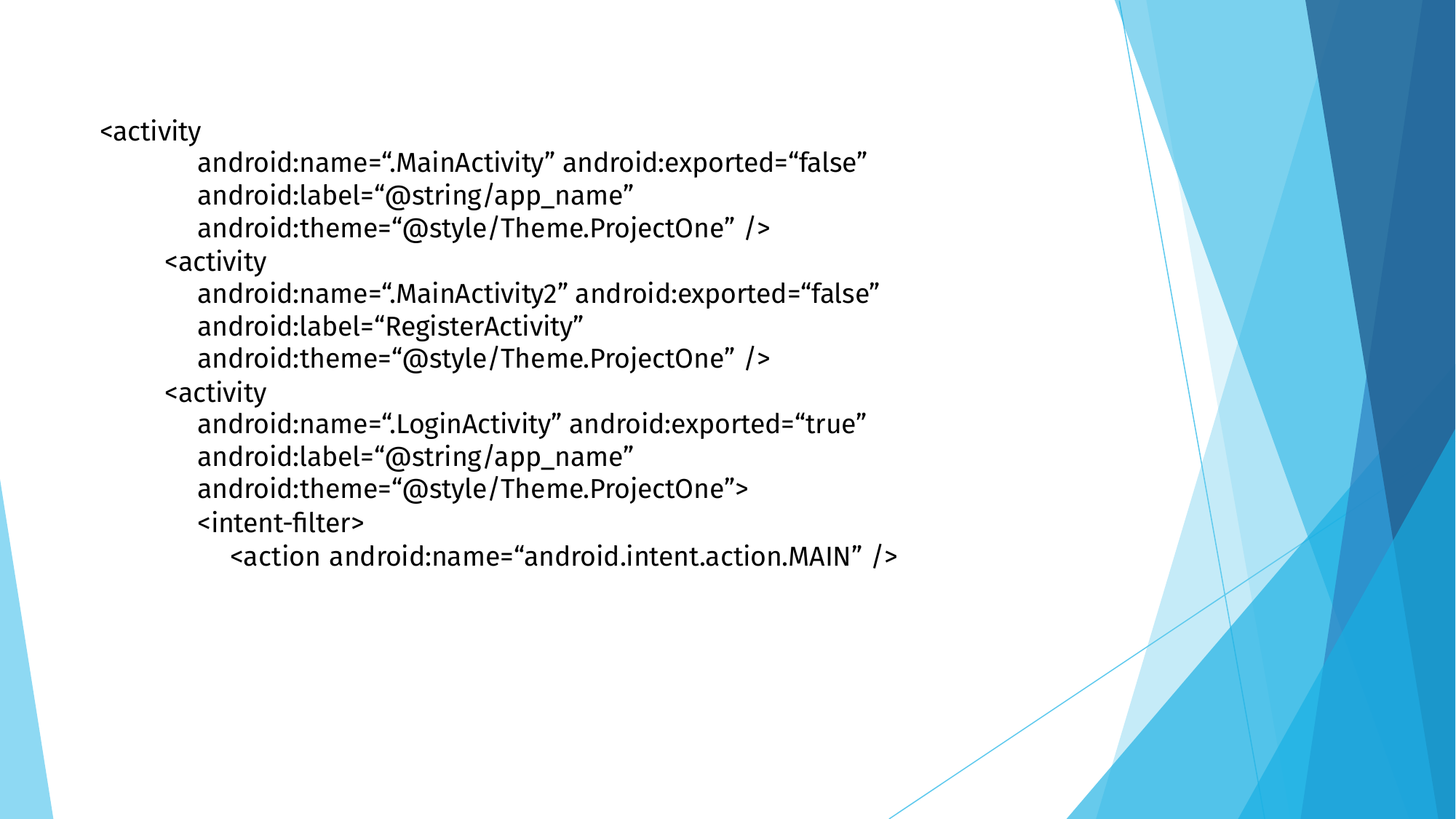

<activity
android:name=“.MainActivity” android:exported=“false” android:label=“@string/app_name” android:theme=“@style/Theme.ProjectOne” />
<activity
android:name=“.MainActivity2” android:exported=“false” android:label=“RegisterActivity” android:theme=“@style/Theme.ProjectOne” />
<activity
android:name=“.LoginActivity” android:exported=“true” android:label=“@string/app_name” android:theme=“@style/Theme.ProjectOne”>
<intent-filter>
<action android:name=“android.intent.action.MAIN” />